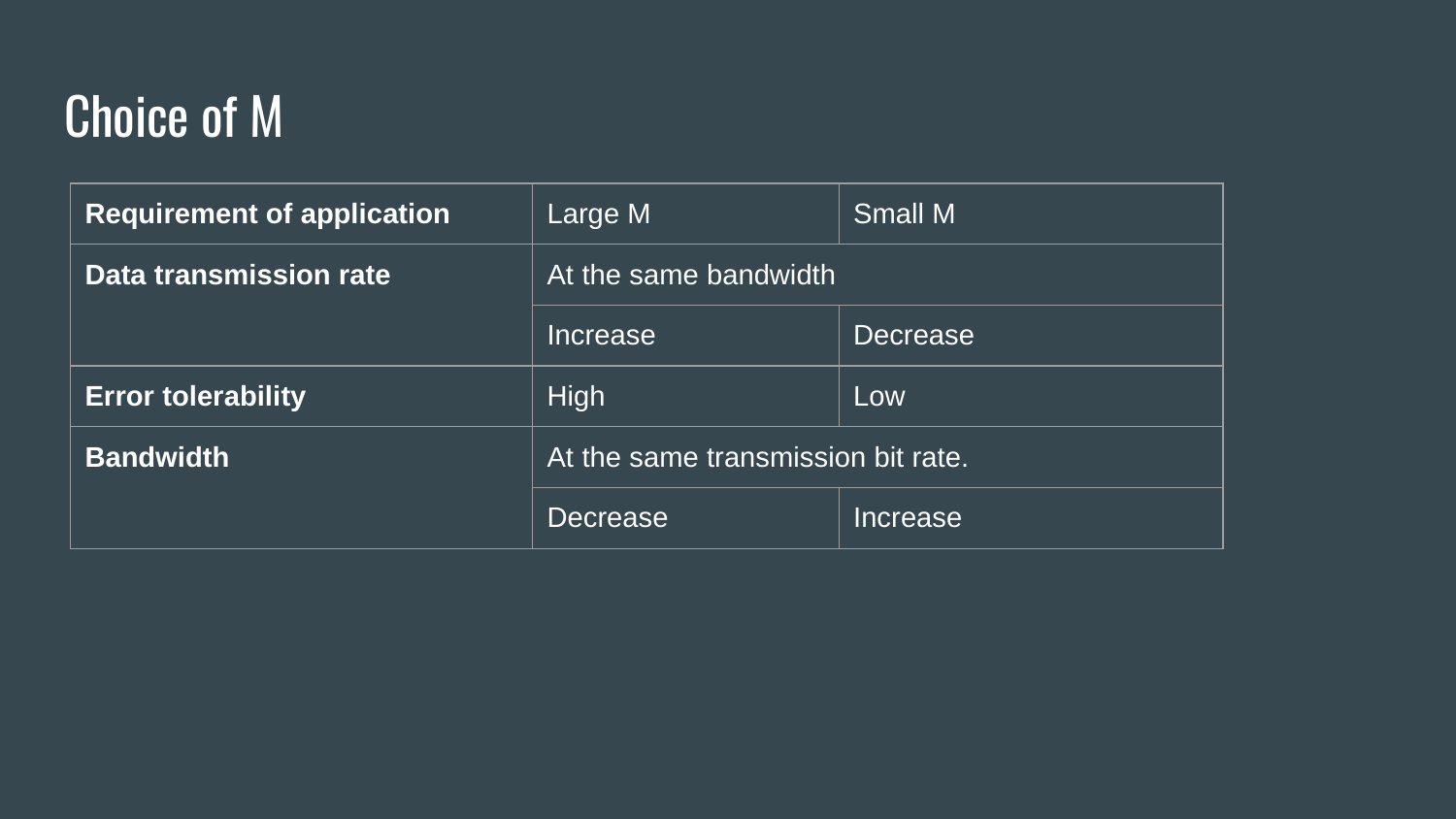

# Choice of M
| Requirement of application | Large M | Small M |
| --- | --- | --- |
| Data transmission rate | At the same bandwidth |  |
|  | Increase | Decrease |
| Error tolerability | High | Low |
| Bandwidth | At the same transmission bit rate. |  |
|  | Decrease | Increase |